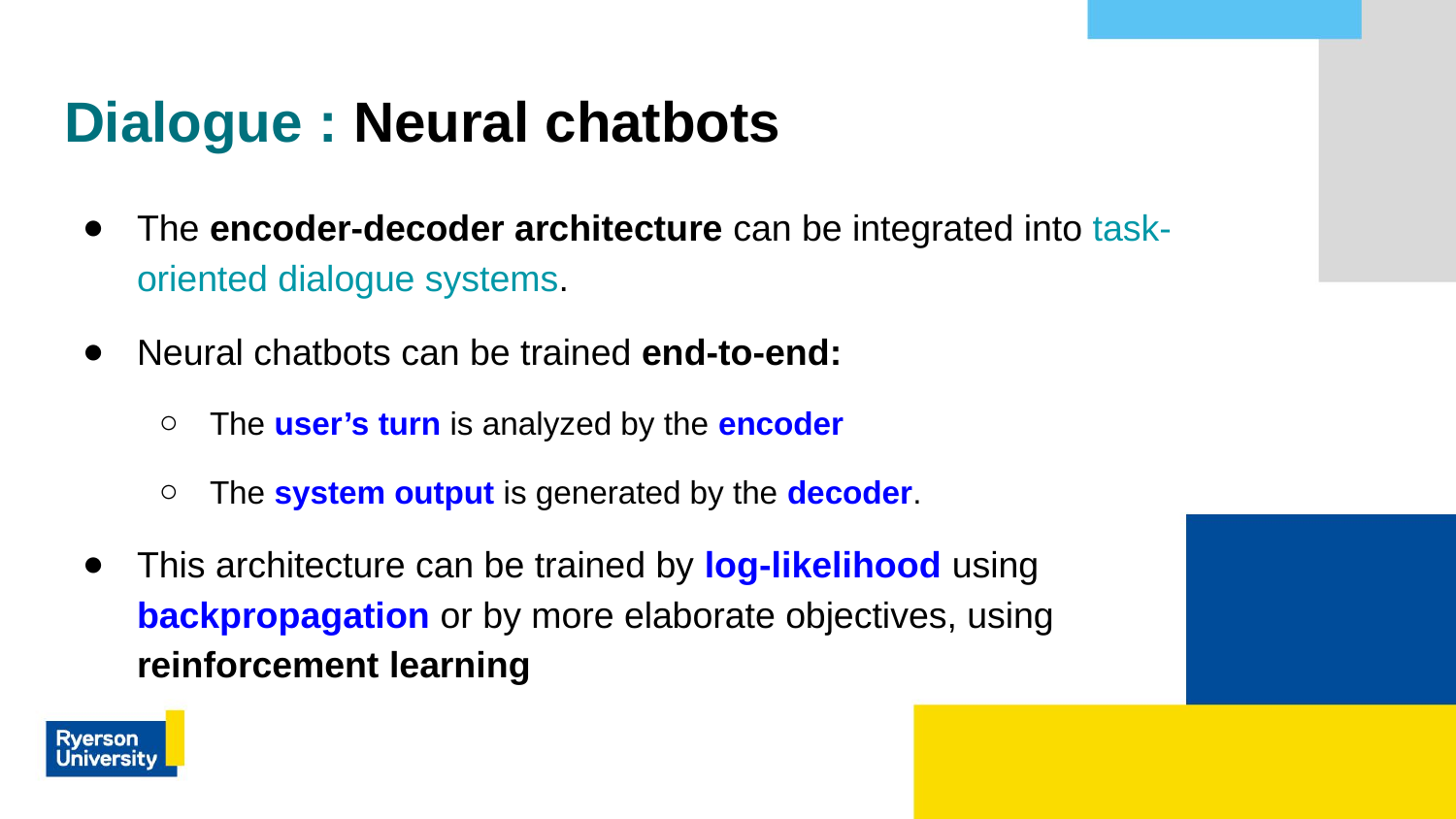

# Dialogue : Neural chatbots
The encoder-decoder architecture can be integrated into task-oriented dialogue systems.
Neural chatbots can be trained end-to-end:
The user’s turn is analyzed by the encoder
The system output is generated by the decoder.
This architecture can be trained by log-likelihood using backpropagation or by more elaborate objectives, using reinforcement learning